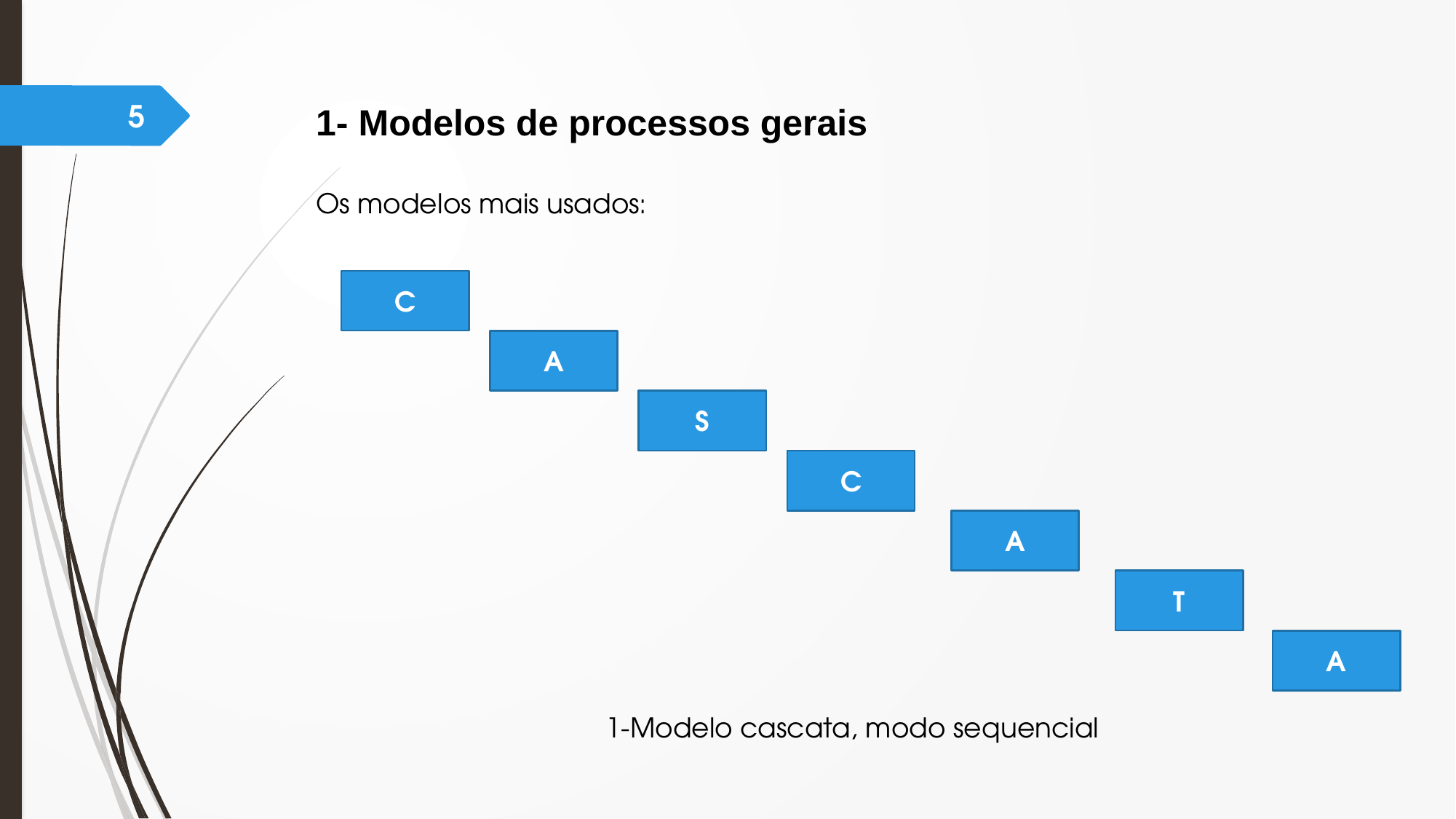

5
1- Modelos de processos gerais

Os modelos mais usados:

1-Modelo cascata, modo sequencial
C
A
S
C
A
T
A